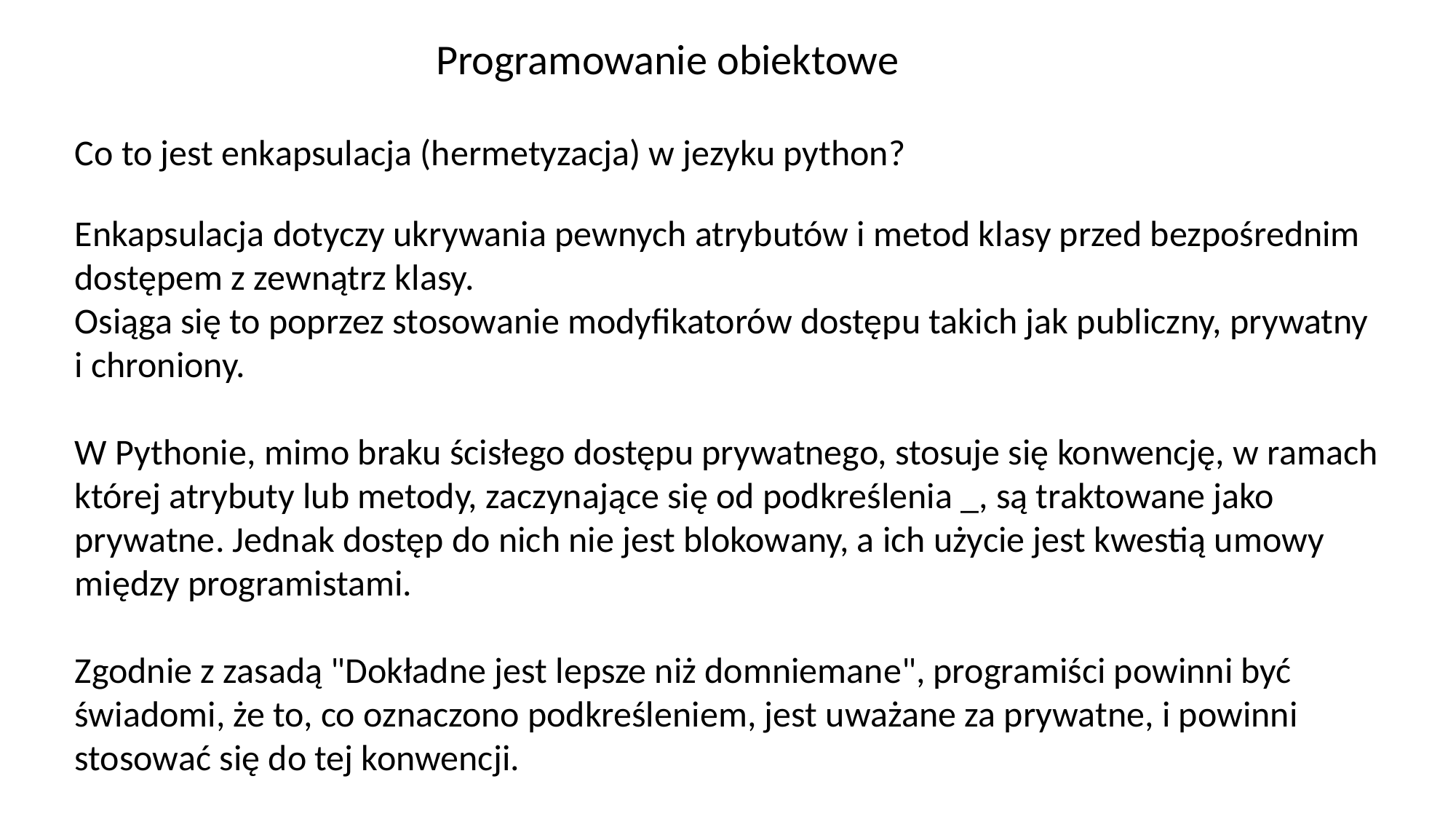

# Programowanie obiektowe
Co to jest enkapsulacja (hermetyzacja) w jezyku python?
Enkapsulacja dotyczy ukrywania pewnych atrybutów i metod klasy przed bezpośrednim dostępem z zewnątrz klasy.
Osiąga się to poprzez stosowanie modyfikatorów dostępu takich jak publiczny, prywatny i chroniony.

W Pythonie, mimo braku ścisłego dostępu prywatnego, stosuje się konwencję, w ramach której atrybuty lub metody, zaczynające się od podkreślenia _, są traktowane jako prywatne. Jednak dostęp do nich nie jest blokowany, a ich użycie jest kwestią umowy między programistami.

Zgodnie z zasadą "Dokładne jest lepsze niż domniemane", programiści powinni być świadomi, że to, co oznaczono podkreśleniem, jest uważane za prywatne, i powinni stosować się do tej konwencji.